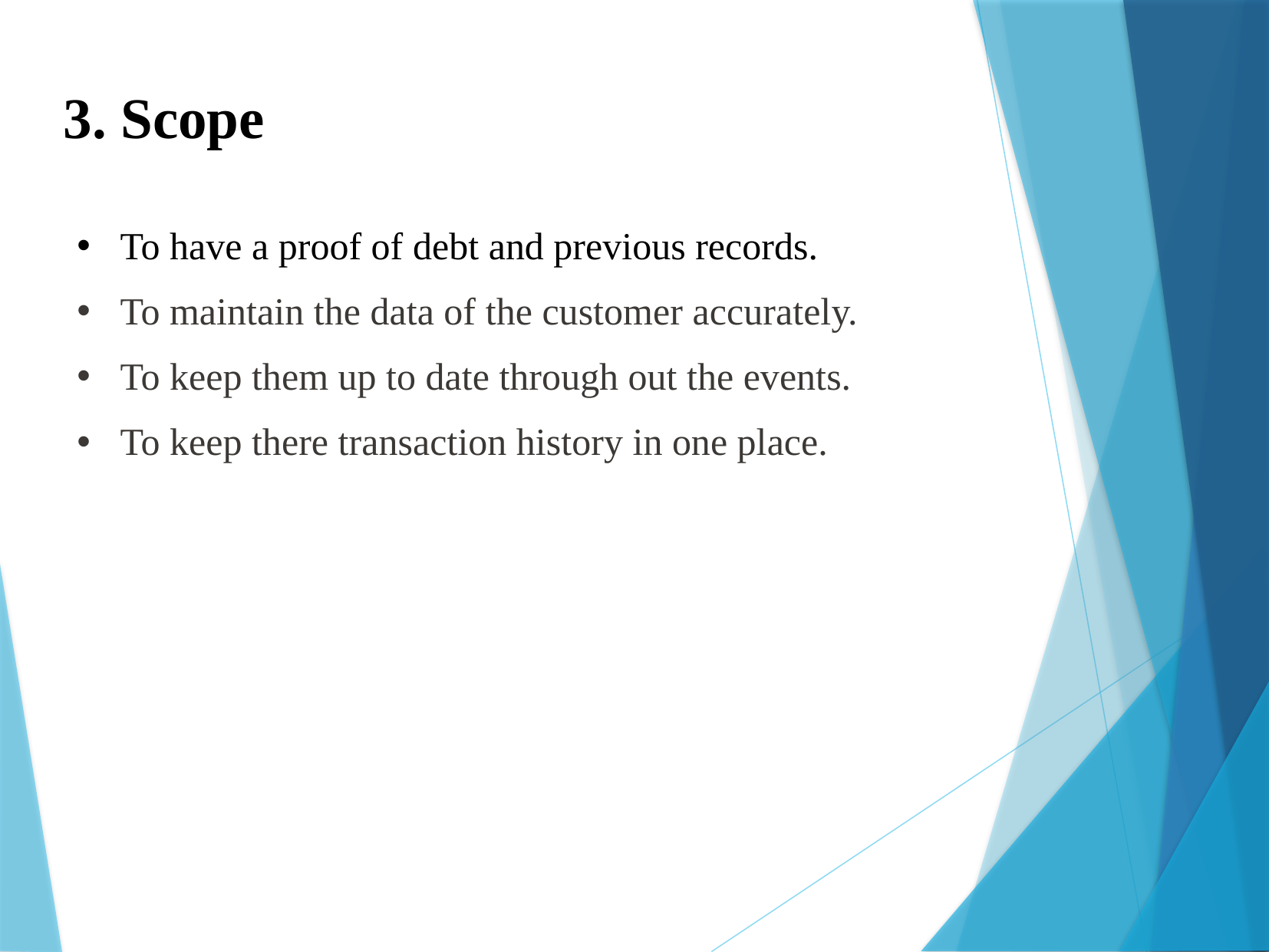

3. Scope
To have a proof of debt and previous records.
To maintain the data of the customer accurately.
To keep them up to date through out the events.
To keep there transaction history in one place.